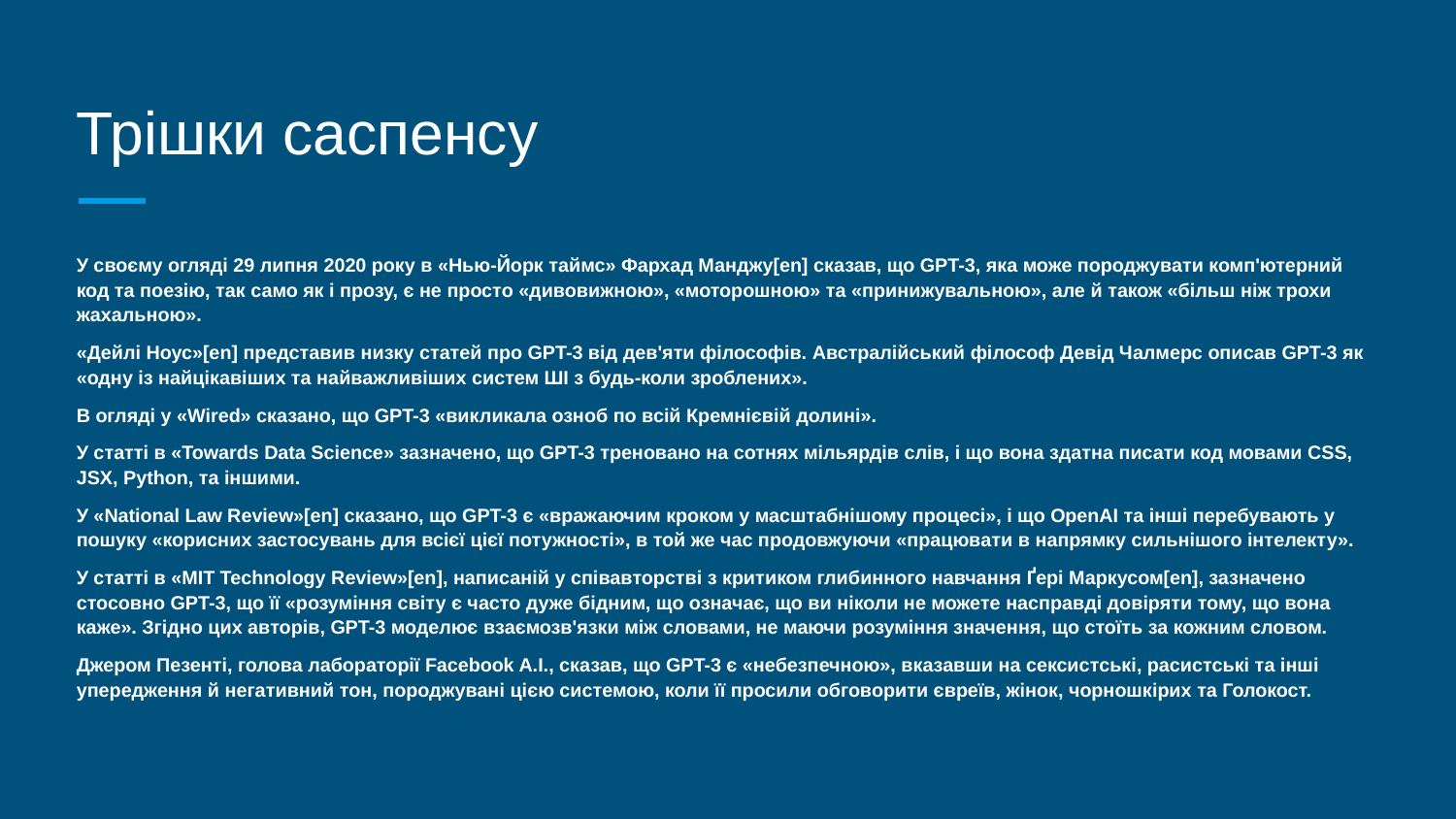

# Трішки саспенсу
У своєму огляді 29 липня 2020 року в «Нью-Йорк таймс» Фархад Манджу[en] сказав, що GPT-3, яка може породжувати комп'ютерний код та поезію, так само як і прозу, є не просто «дивовижною», «моторошною» та «принижувальною», але й також «більш ніж трохи жахальною».
«Дейлі Ноус»[en] представив низку статей про GPT-3 від дев'яти філософів. Австралійський філософ Девід Чалмерс описав GPT-3 як «одну із найцікавіших та найважливіших систем ШІ з будь-коли зроблених».
В огляді у «Wired» сказано, що GPT-3 «викликала озноб по всій Кремнієвій долині».
У статті в «Towards Data Science» зазначено, що GPT-3 треновано на сотнях мільярдів слів, і що вона здатна писати код мовами CSS, JSX, Python, та іншими.
У «National Law Review»[en] сказано, що GPT-3 є «вражаючим кроком у масштабнішому процесі», і що OpenAI та інші перебувають у пошуку «корисних застосувань для всієї цієї потужності», в той же час продовжуючи «працювати в напрямку сильнішого інтелекту».
У статті в «MIT Technology Review»[en], написаній у співавторстві з критиком глибинного навчання Ґері Маркусом[en], зазначено стосовно GPT-3, що її «розуміння світу є часто дуже бідним, що означає, що ви ніколи не можете насправді довіряти тому, що вона каже». Згідно цих авторів, GPT-3 моделює взаємозв'язки між словами, не маючи розуміння значення, що стоїть за кожним словом.
Джером Пезенті, голова лабораторії Facebook A.I., сказав, що GPT-3 є «небезпечною», вказавши на сексистські, расистські та інші упередження й негативний тон, породжувані цією системою, коли її просили обговорити євреїв, жінок, чорношкірих та Голокост.